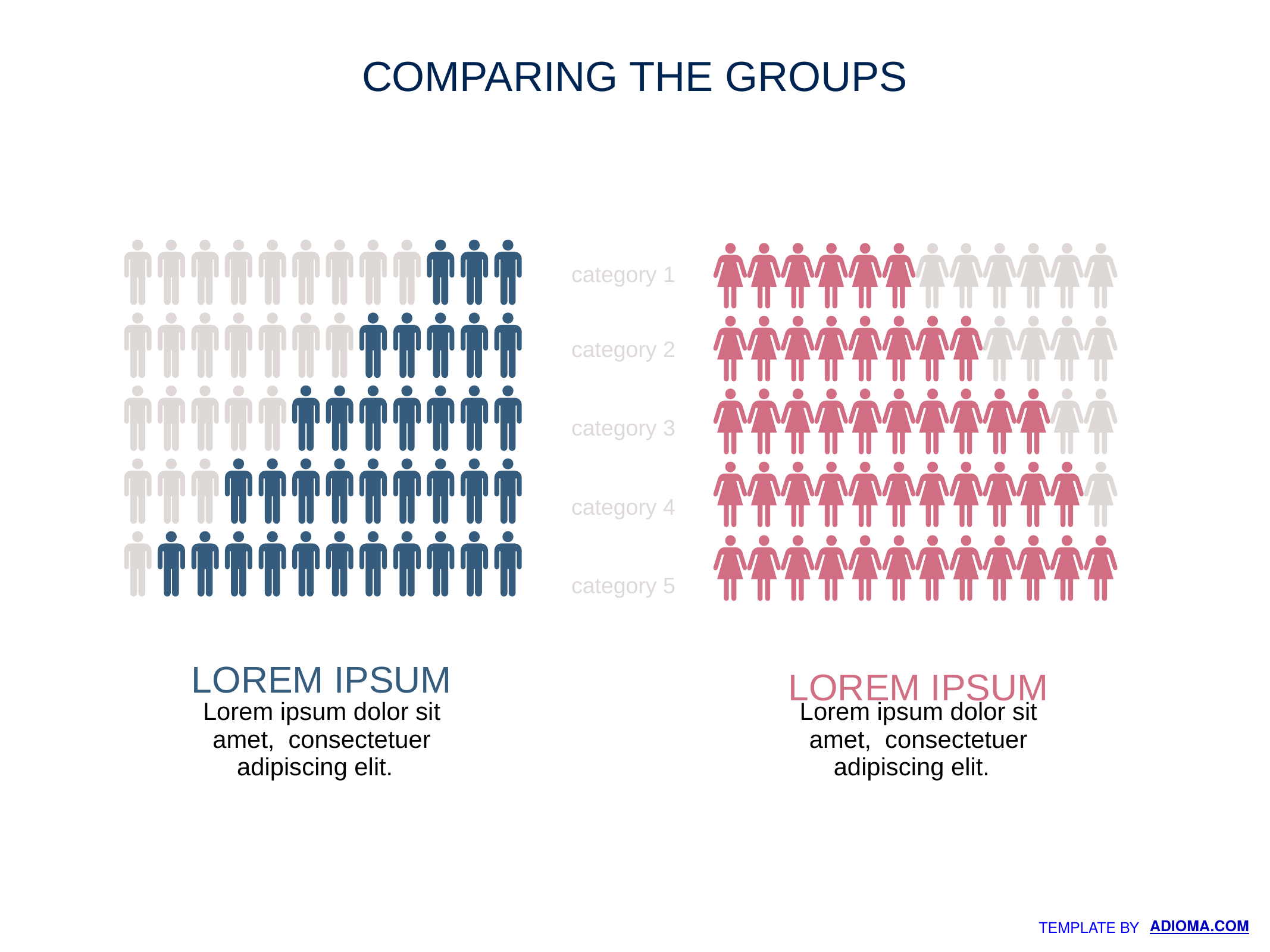

COMPARING THE GROUPS

category 1

category 2

category 3

category 4

category 5
LOREM IPSUM
LOREM IPSUM
Lorem ipsum dolor sit amet,  consectetuer adipiscing elit.
Lorem ipsum dolor sit amet,  consectetuer adipiscing elit.